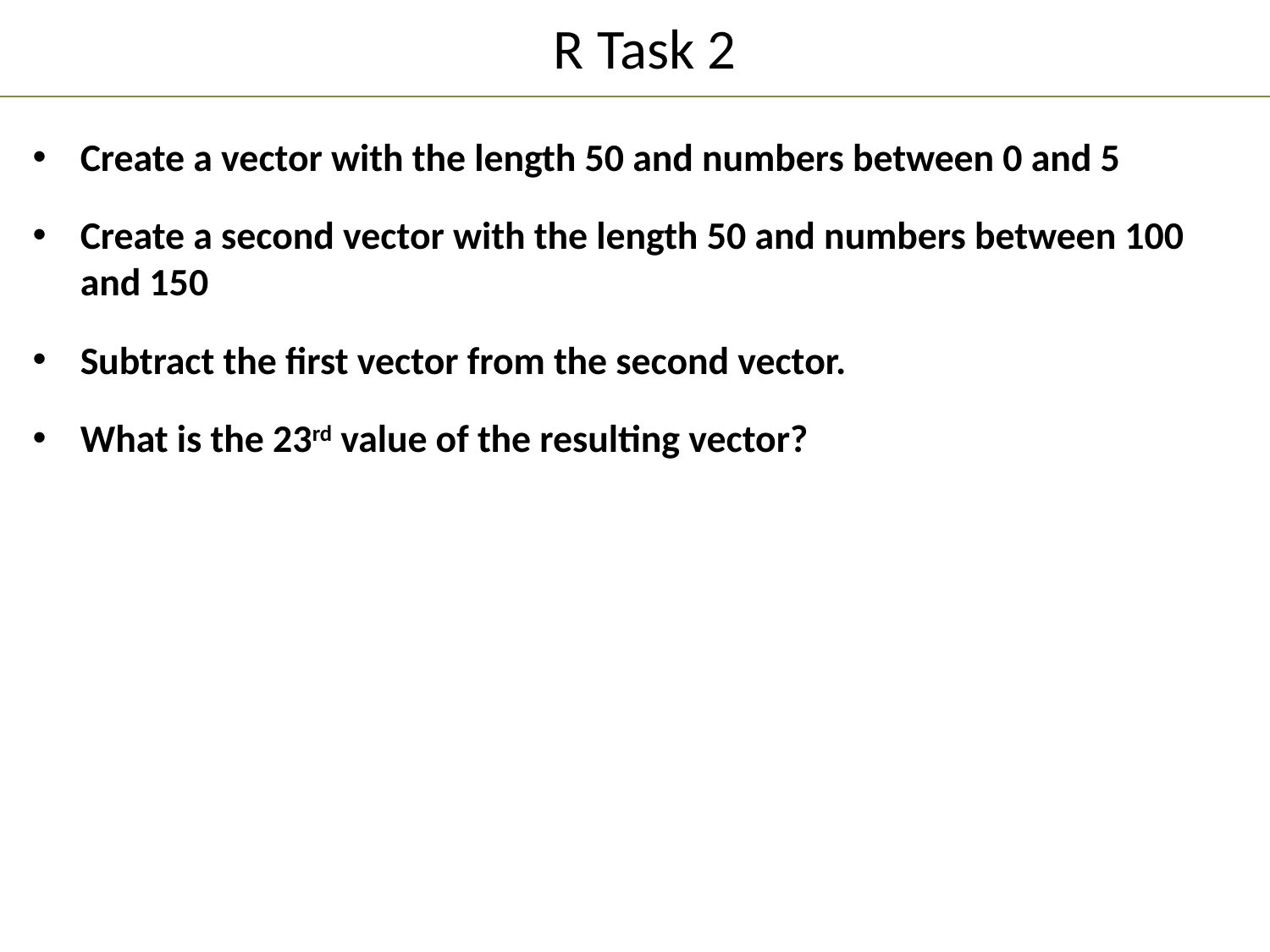

#
R Task 2
Create a vector with the length 50 and numbers between 0 and 5
Create a second vector with the length 50 and numbers between 100 and 150
Subtract the first vector from the second vector.
What is the 23rd value of the resulting vector?